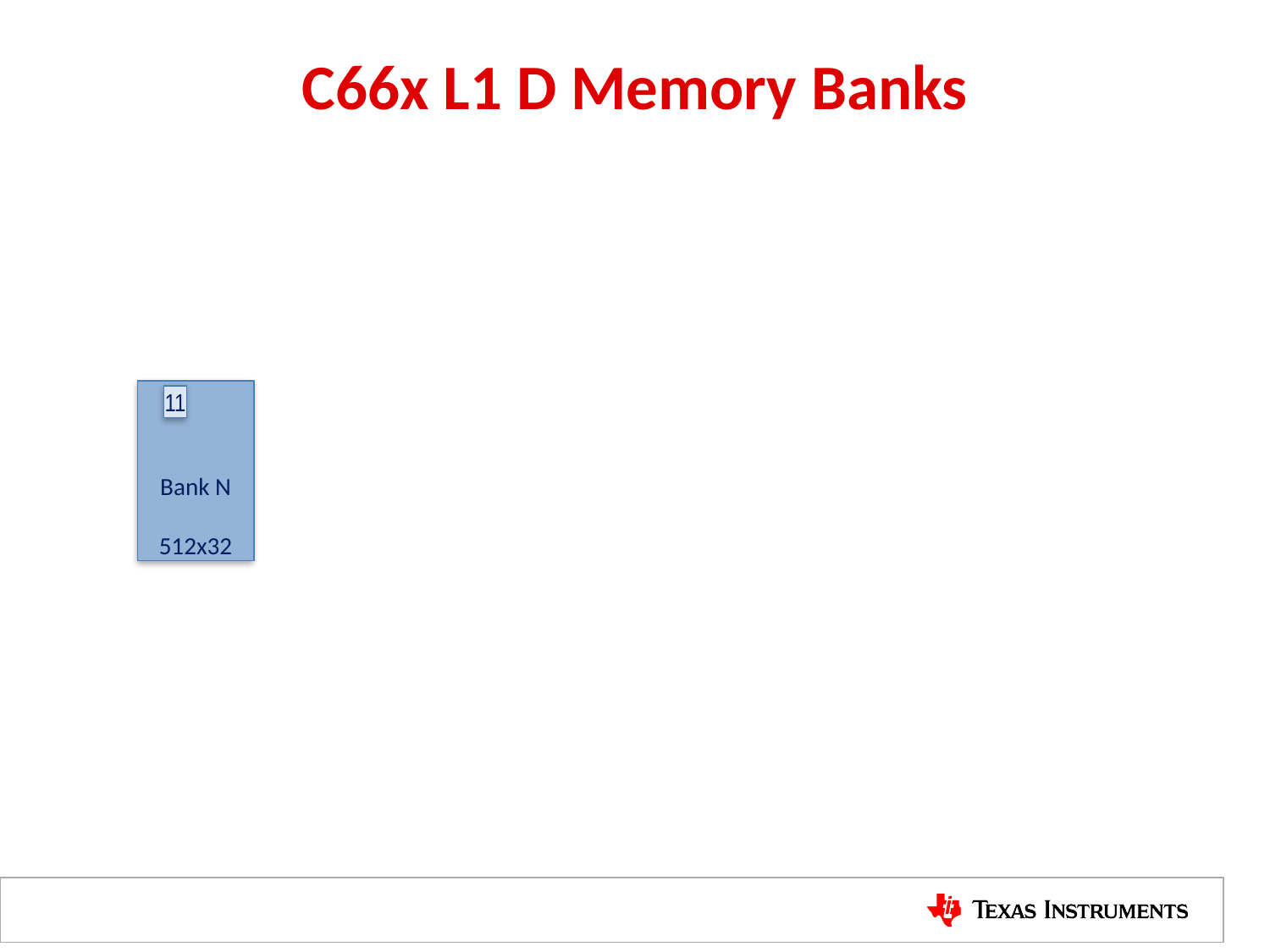

# C66x L1 D Memory Banks

Bank N

512x32
11